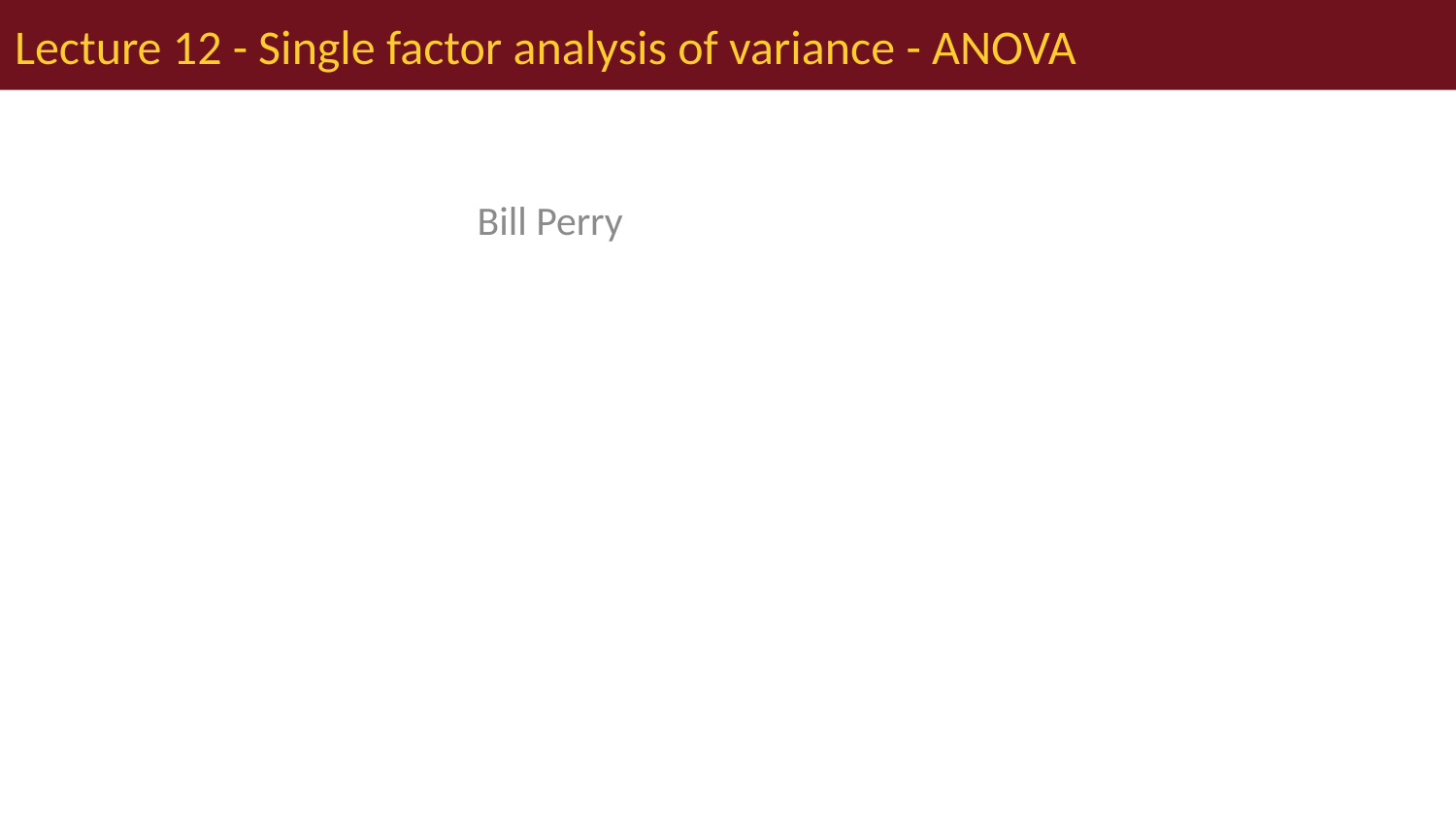

# Lecture 12 - Single factor analysis of variance - ANOVA
Bill Perry